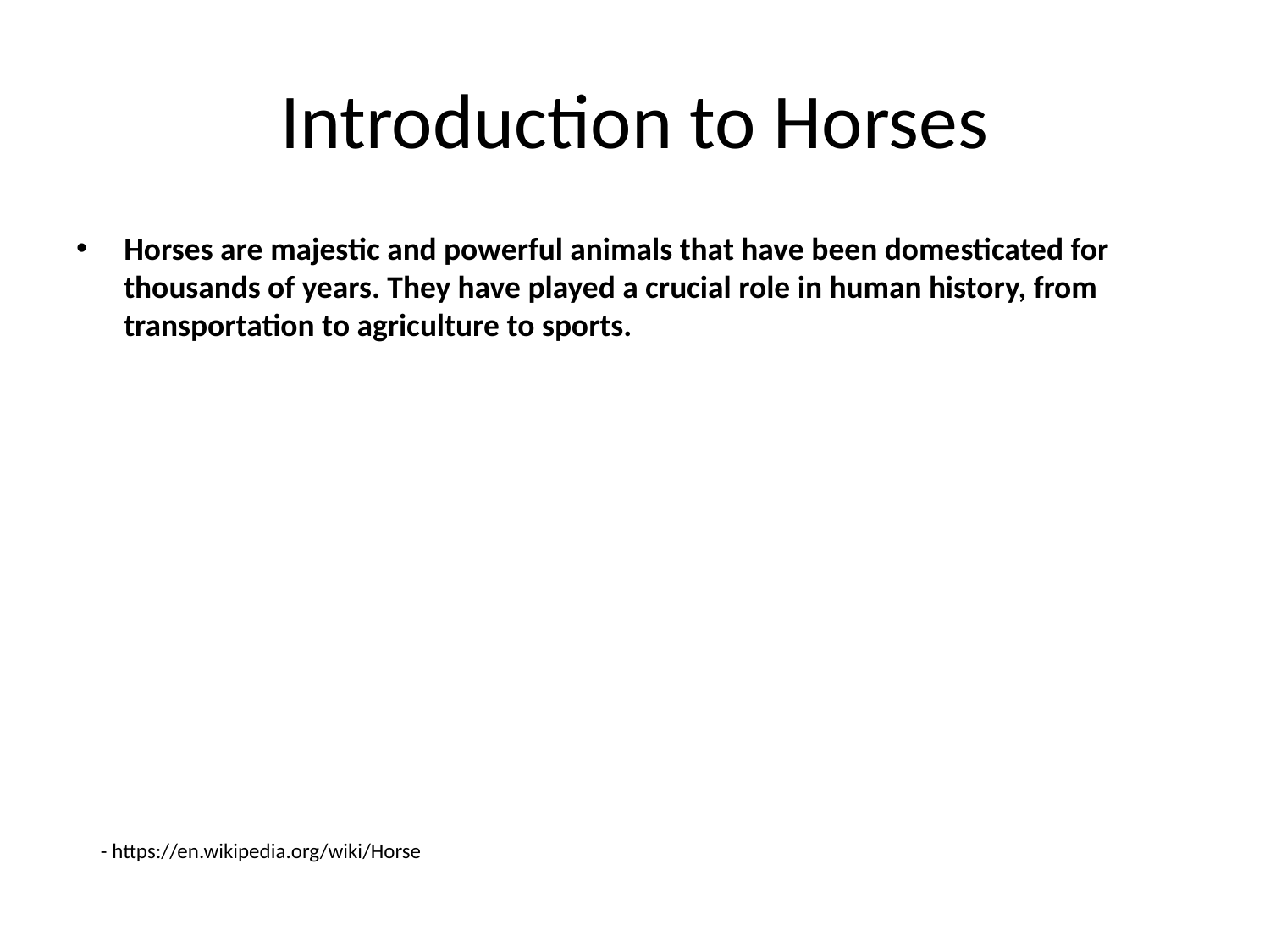

# Introduction to Horses
Horses are majestic and powerful animals that have been domesticated for thousands of years. They have played a crucial role in human history, from transportation to agriculture to sports.

- https://en.wikipedia.org/wiki/Horse